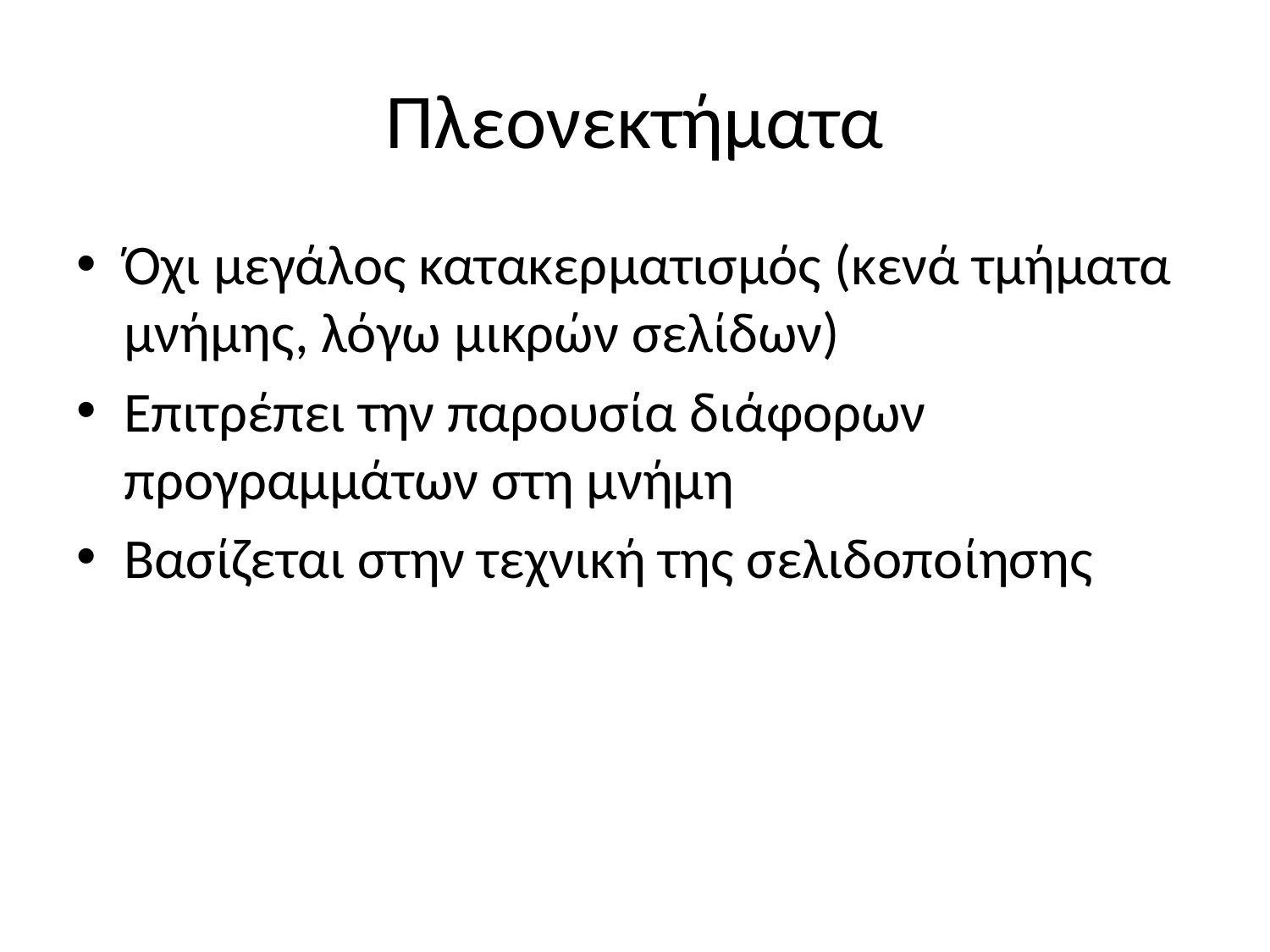

# Πλεονεκτήματα
Όχι μεγάλος κατακερματισμός (κενά τμήματα μνήμης, λόγω μικρών σελίδων)
Επιτρέπει την παρουσία διάφορων προγραμμάτων στη μνήμη
Βασίζεται στην τεχνική της σελιδοποίησης